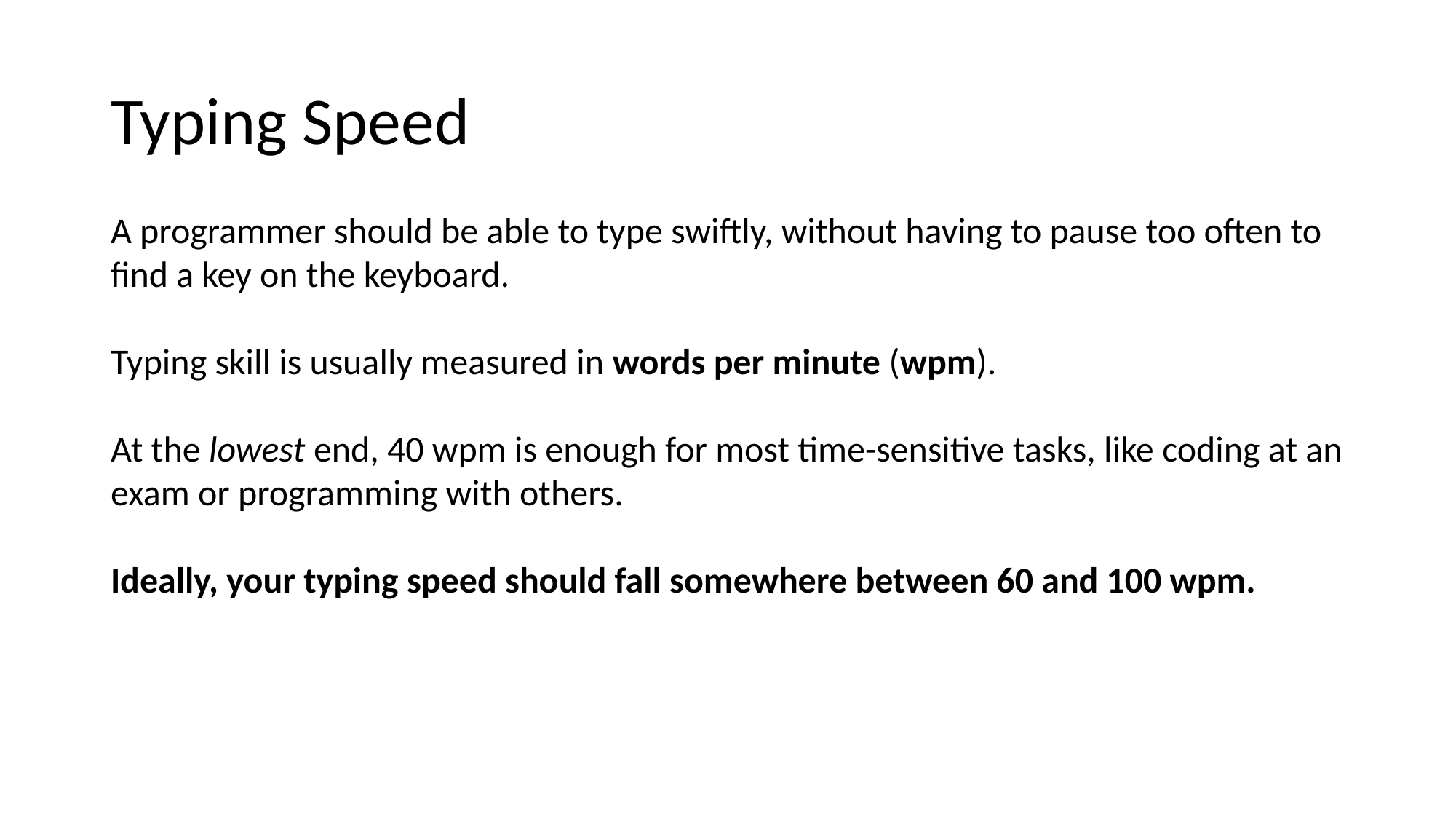

# Typing Speed
A programmer should be able to type swiftly, without having to pause too often to find a key on the keyboard.

Typing skill is usually measured in words per minute (wpm).

At the lowest end, 40 wpm is enough for most time-sensitive tasks, like coding at an exam or programming with others.

Ideally, your typing speed should fall somewhere between 60 and 100 wpm.